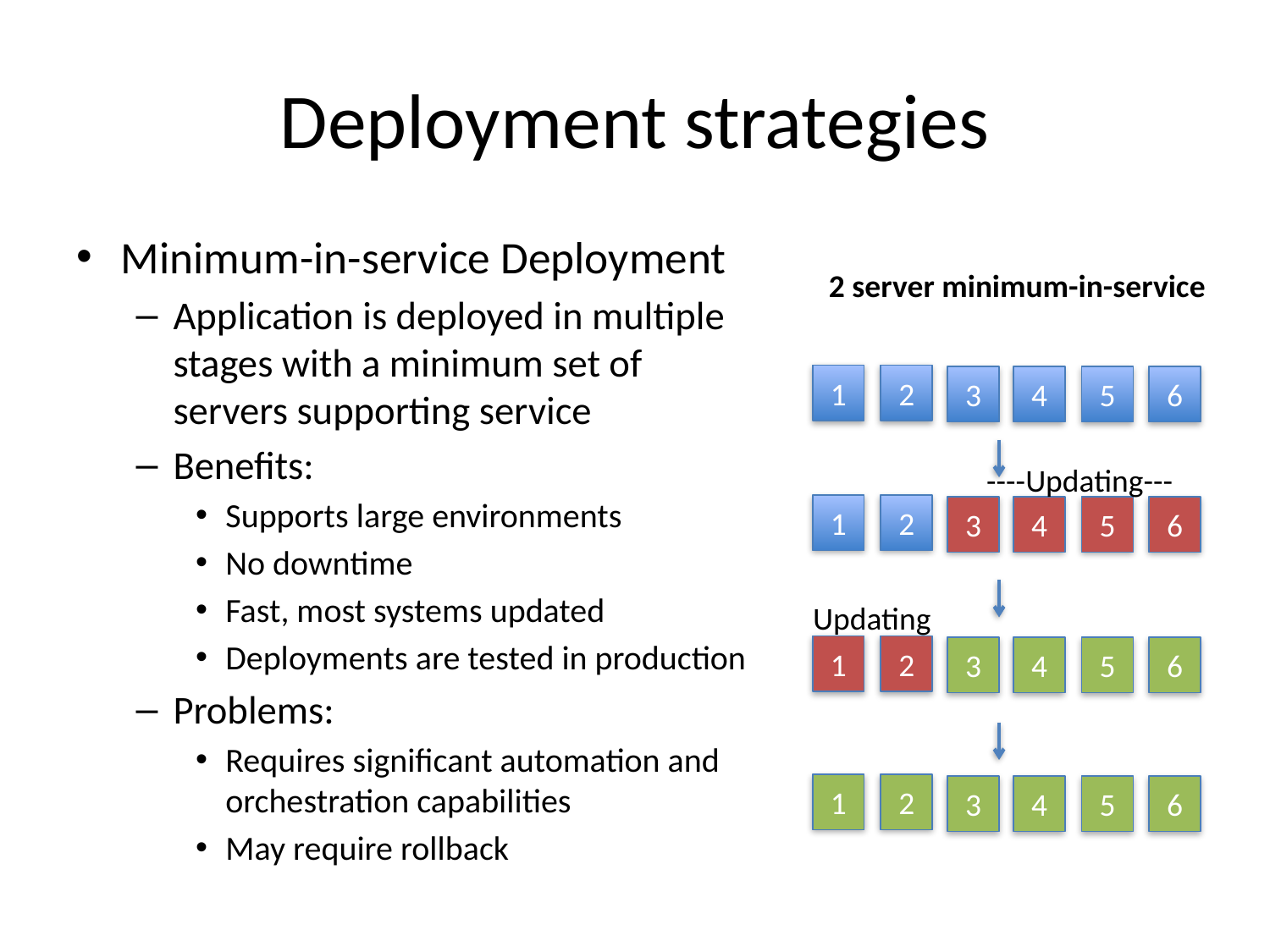

# Deployment strategies
Minimum-in-service Deployment
Application is deployed in multiple stages with a minimum set of servers supporting service
Benefits:
Supports large environments
No downtime
Fast, most systems updated
Deployments are tested in production
Problems:
Requires significant automation and orchestration capabilities
May require rollback
2 server minimum-in-service
1
2
3
4
5
6
----Updating---
1
2
3
4
5
6
Updating
1
2
3
4
5
6
1
2
3
4
5
6